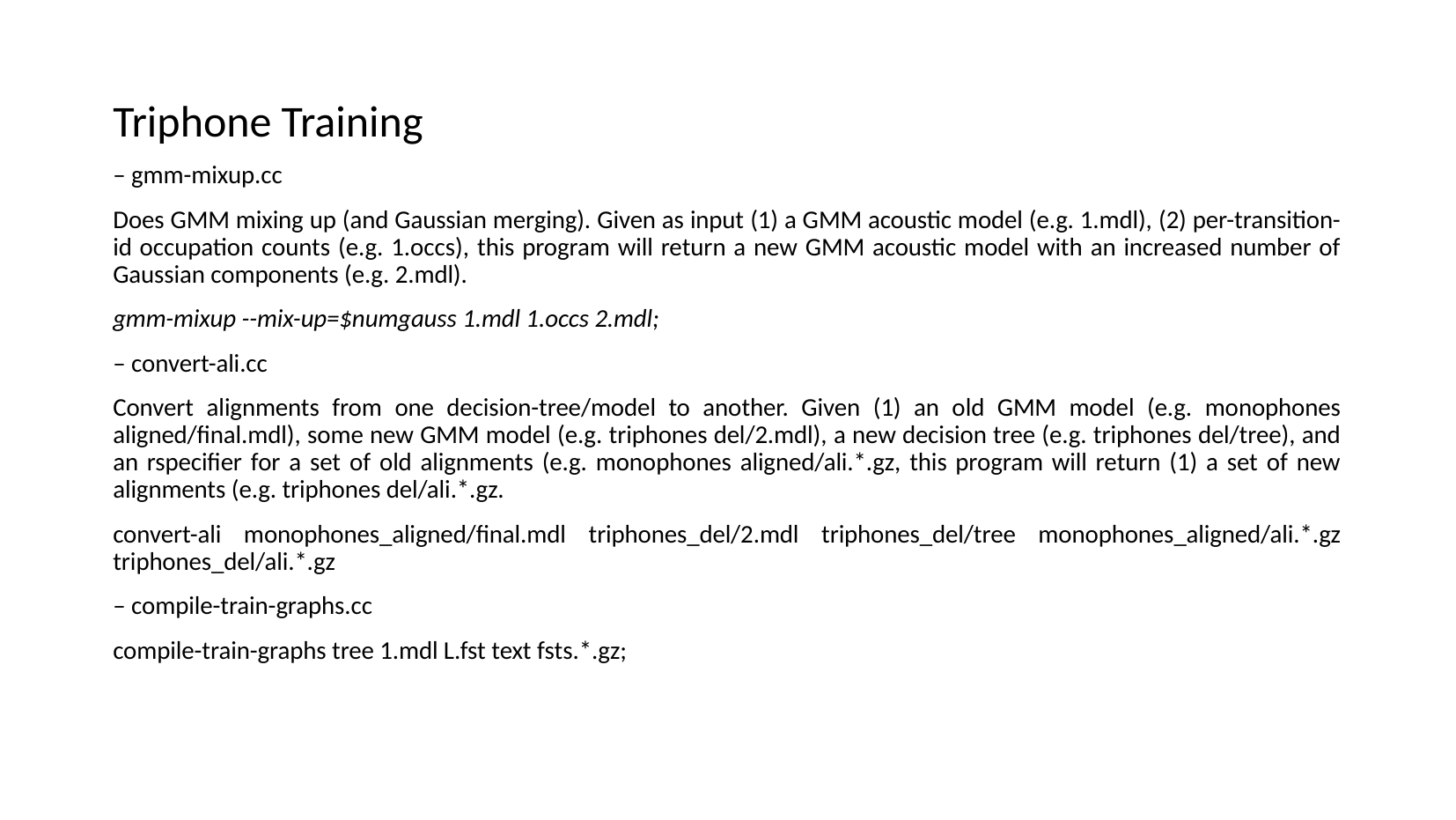

Triphone Training
– gmm-mixup.cc
Does GMM mixing up (and Gaussian merging). Given as input (1) a GMM acoustic model (e.g. 1.mdl), (2) per-transition-id occupation counts (e.g. 1.occs), this program will return a new GMM acoustic model with an increased number of Gaussian components (e.g. 2.mdl).
gmm-mixup --mix-up=$numgauss 1.mdl 1.occs 2.mdl;
– convert-ali.cc
Convert alignments from one decision-tree/model to another. Given (1) an old GMM model (e.g. monophones aligned/final.mdl), some new GMM model (e.g. triphones del/2.mdl), a new decision tree (e.g. triphones del/tree), and an rspecifier for a set of old alignments (e.g. monophones aligned/ali.*.gz, this program will return (1) a set of new alignments (e.g. triphones del/ali.*.gz.
convert-ali monophones_aligned/final.mdl triphones_del/2.mdl triphones_del/tree monophones_aligned/ali.*.gz triphones_del/ali.*.gz
– compile-train-graphs.cc
compile-train-graphs tree 1.mdl L.fst text fsts.*.gz;